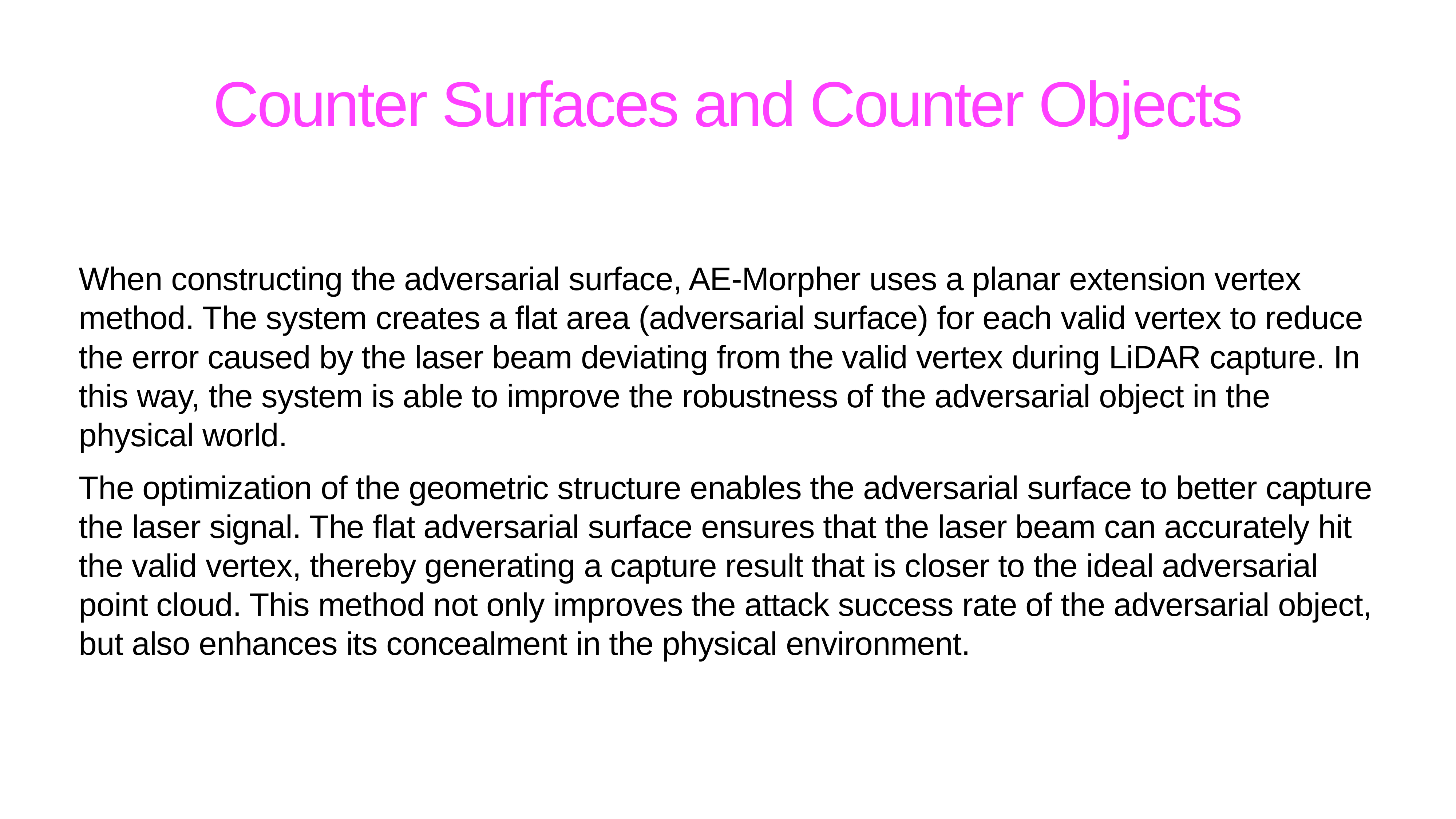

# Counter Surfaces and Counter Objects
When constructing the adversarial surface, AE-Morpher uses a planar extension vertex method. The system creates a flat area (adversarial surface) for each valid vertex to reduce the error caused by the laser beam deviating from the valid vertex during LiDAR capture. In this way, the system is able to improve the robustness of the adversarial object in the physical world.
The optimization of the geometric structure enables the adversarial surface to better capture the laser signal. The flat adversarial surface ensures that the laser beam can accurately hit the valid vertex, thereby generating a capture result that is closer to the ideal adversarial point cloud. This method not only improves the attack success rate of the adversarial object, but also enhances its concealment in the physical environment.